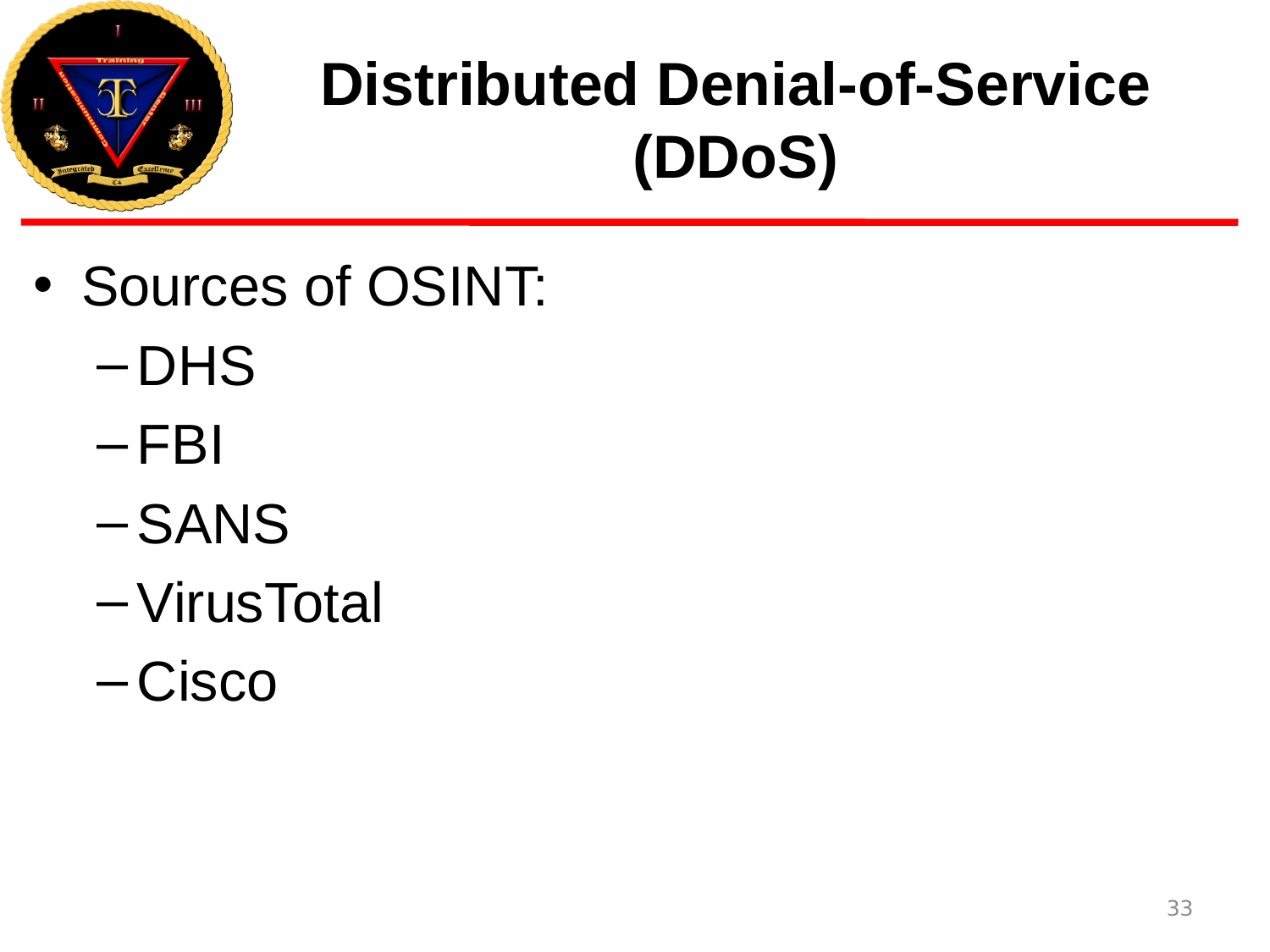

# Distributed Denial-of-Service (DDoS)
Sources of OSINT:
DHS
FBI
SANS
VirusTotal
Cisco
33